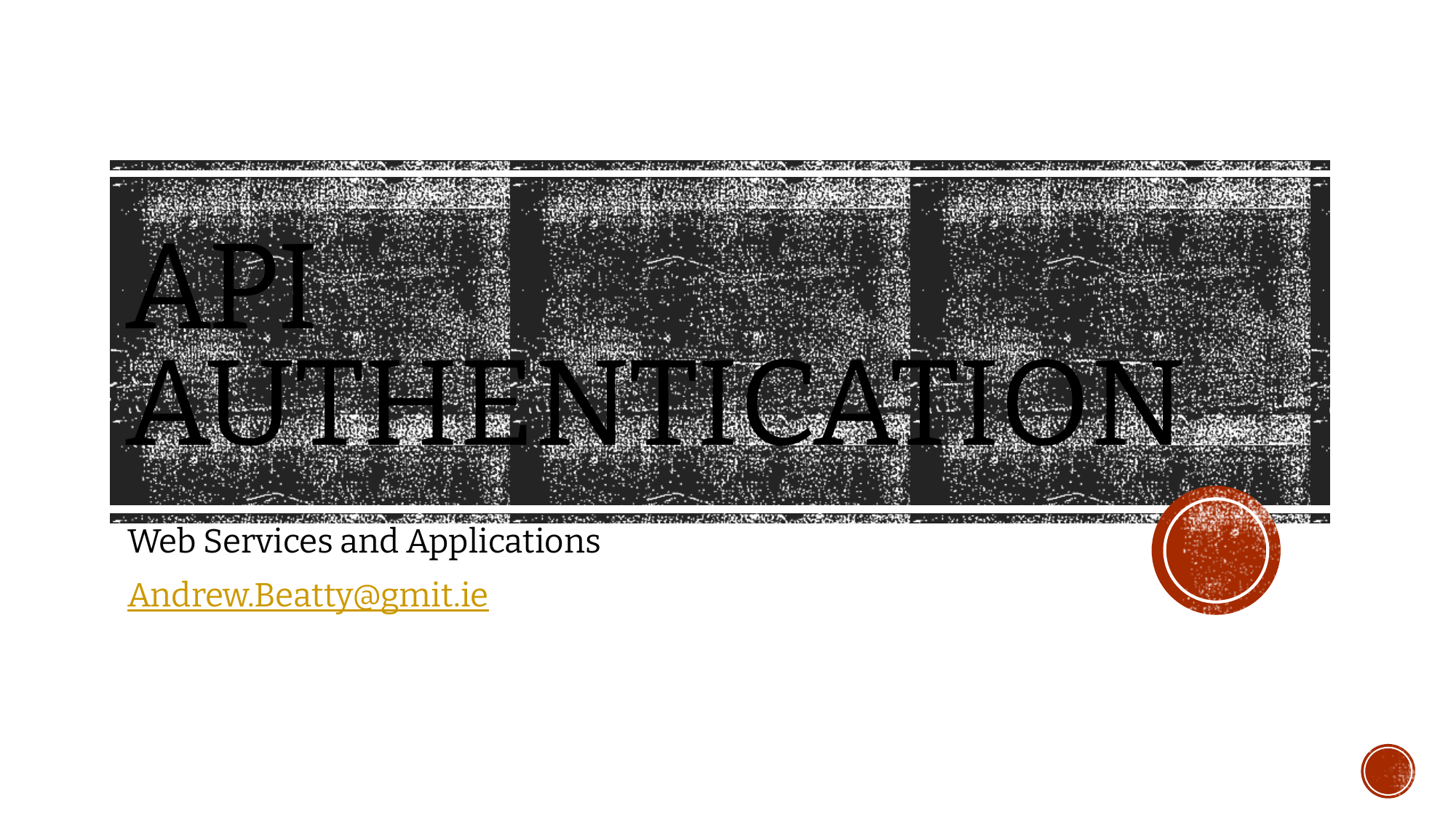

# API Authentication
Web Services and Applications
Andrew.Beatty@gmit.ie